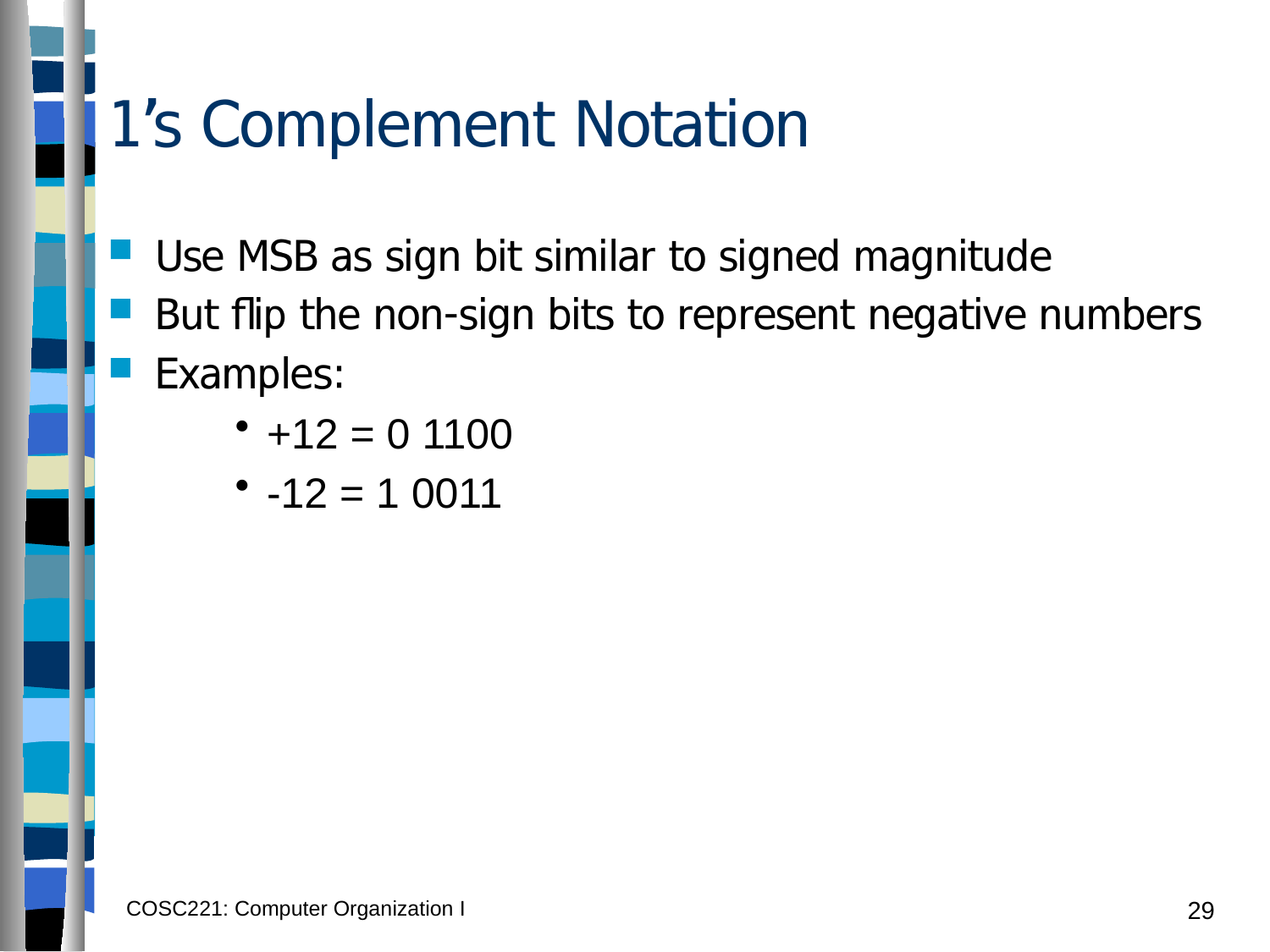

# 1’s Complement Notation
Use MSB as sign bit similar to signed magnitude
But flip the non-sign bits to represent negative numbers
Examples:
+12 = 0 1100
-12 = 1 0011
COSC221: Computer Organization I
29